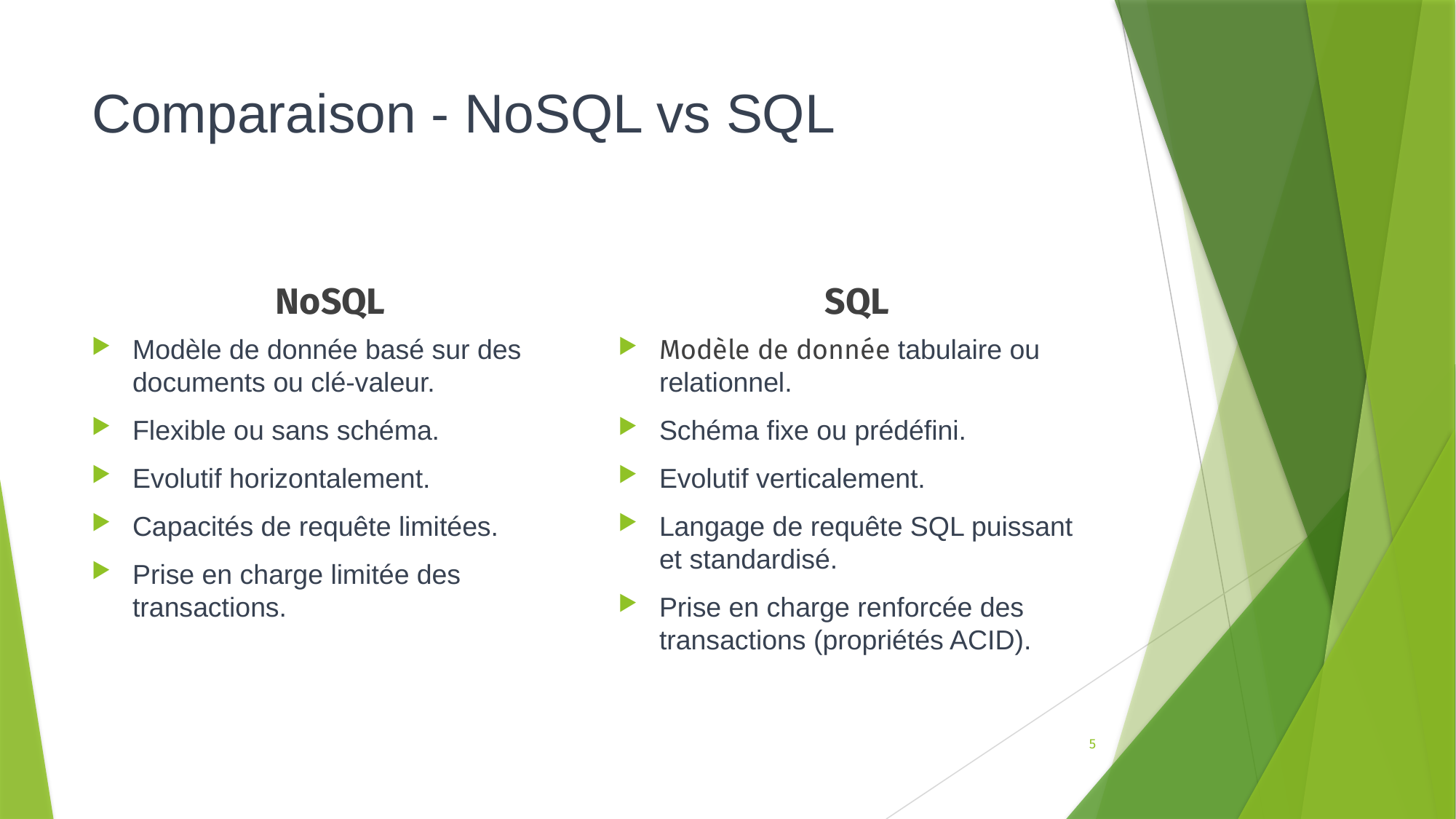

# Comparaison - NoSQL vs SQL
NoSQL
SQL
Modèle de donnée basé sur des documents ou clé-valeur.
Flexible ou sans schéma.
Evolutif horizontalement.
Capacités de requête limitées.
Prise en charge limitée des transactions.
Modèle de donnée tabulaire ou relationnel.
Schéma fixe ou prédéfini.
Evolutif verticalement.
Langage de requête SQL puissant et standardisé.
Prise en charge renforcée des transactions (propriétés ACID).

5